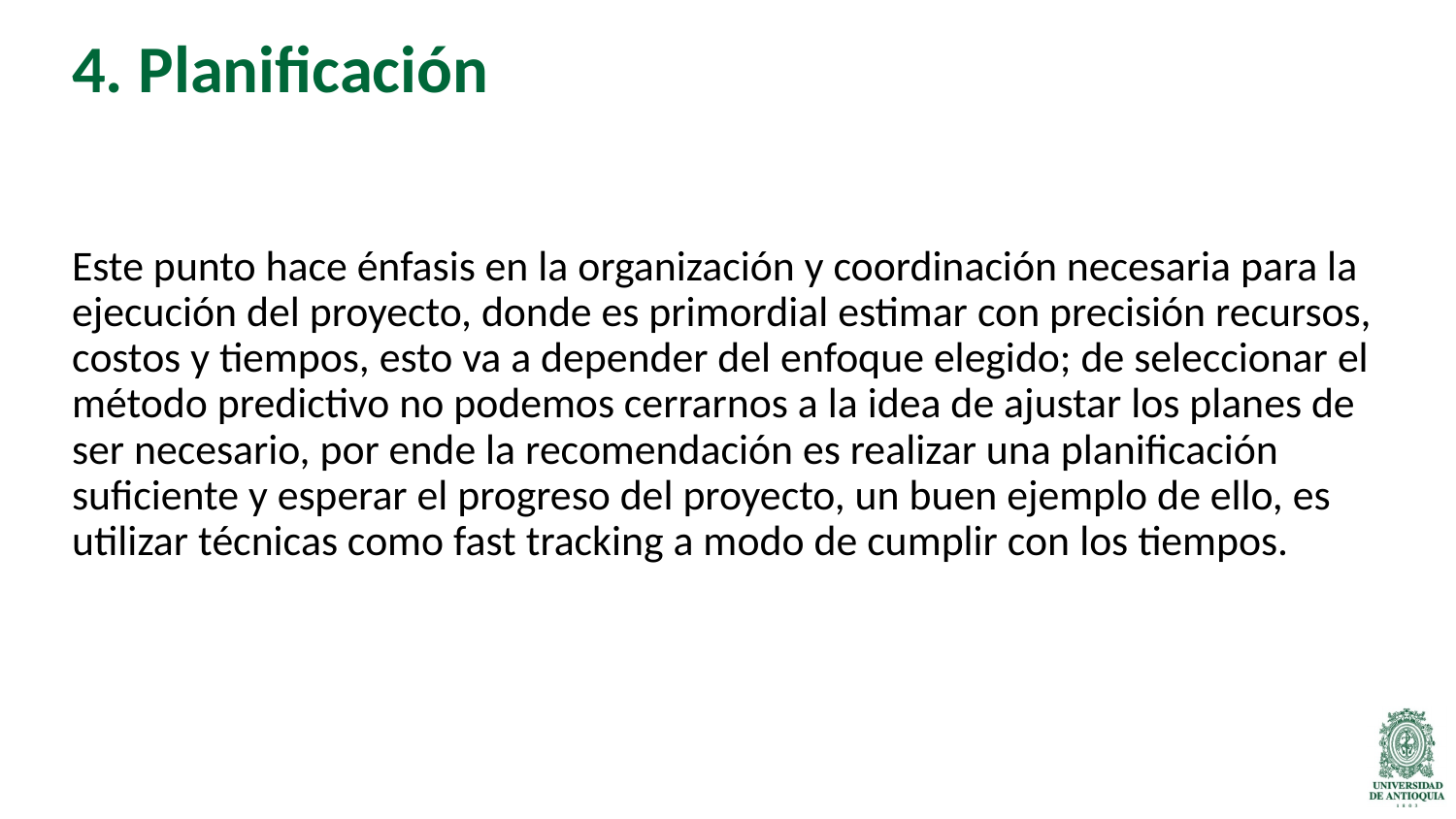

# 4. Planificación
Este punto hace énfasis en la organización y coordinación necesaria para la ejecución del proyecto, donde es primordial estimar con precisión recursos, costos y tiempos, esto va a depender del enfoque elegido; de seleccionar el método predictivo no podemos cerrarnos a la idea de ajustar los planes de ser necesario, por ende la recomendación es realizar una planificación suficiente y esperar el progreso del proyecto, un buen ejemplo de ello, es utilizar técnicas como fast tracking a modo de cumplir con los tiempos.